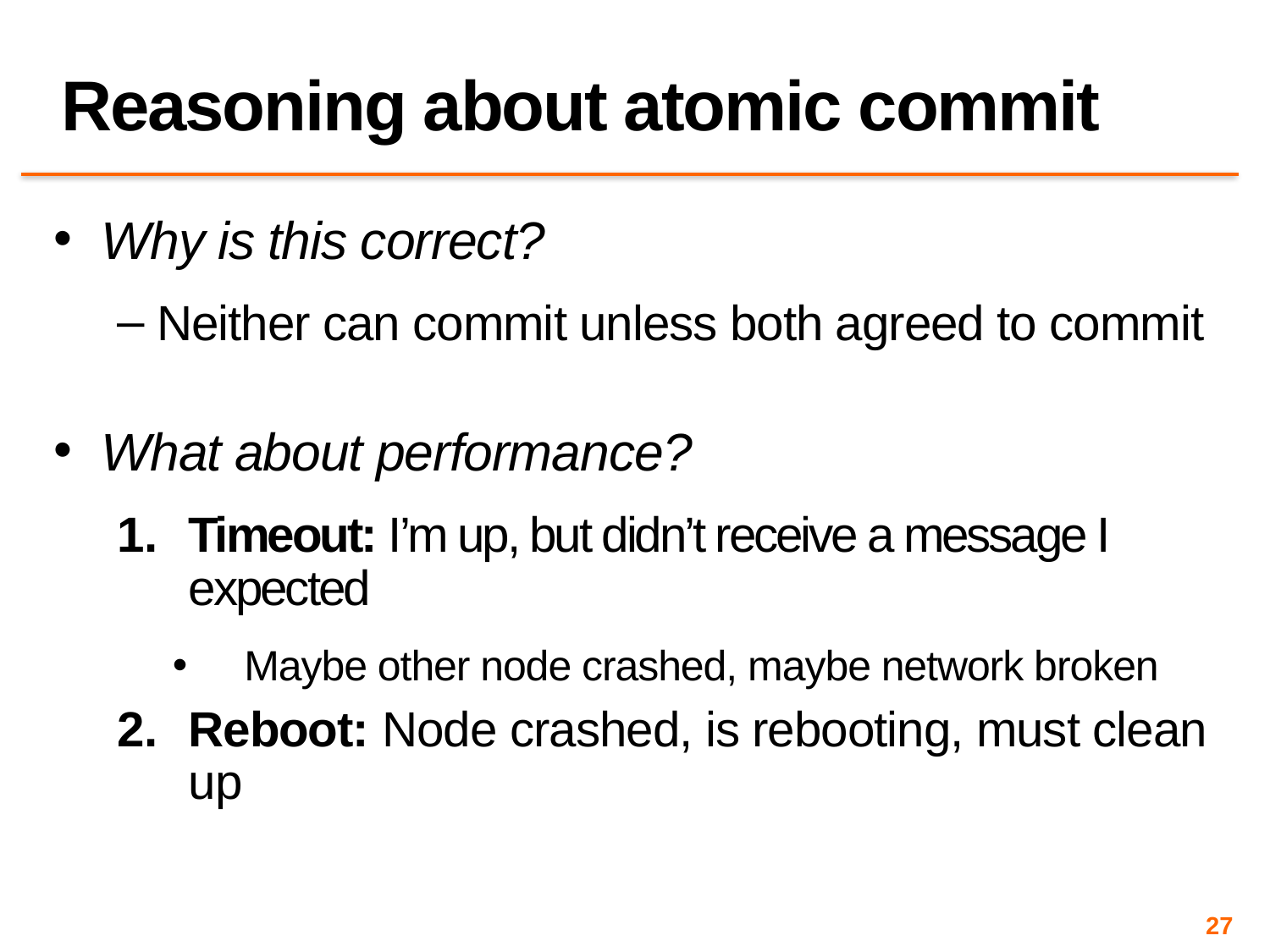

# Reasoning about atomic commit
Why is this correct?
Neither can commit unless both agreed to commit
What about performance?
Timeout: I’m up, but didn’t receive a message I expected
Maybe other node crashed, maybe network broken
Reboot: Node crashed, is rebooting, must clean up
27